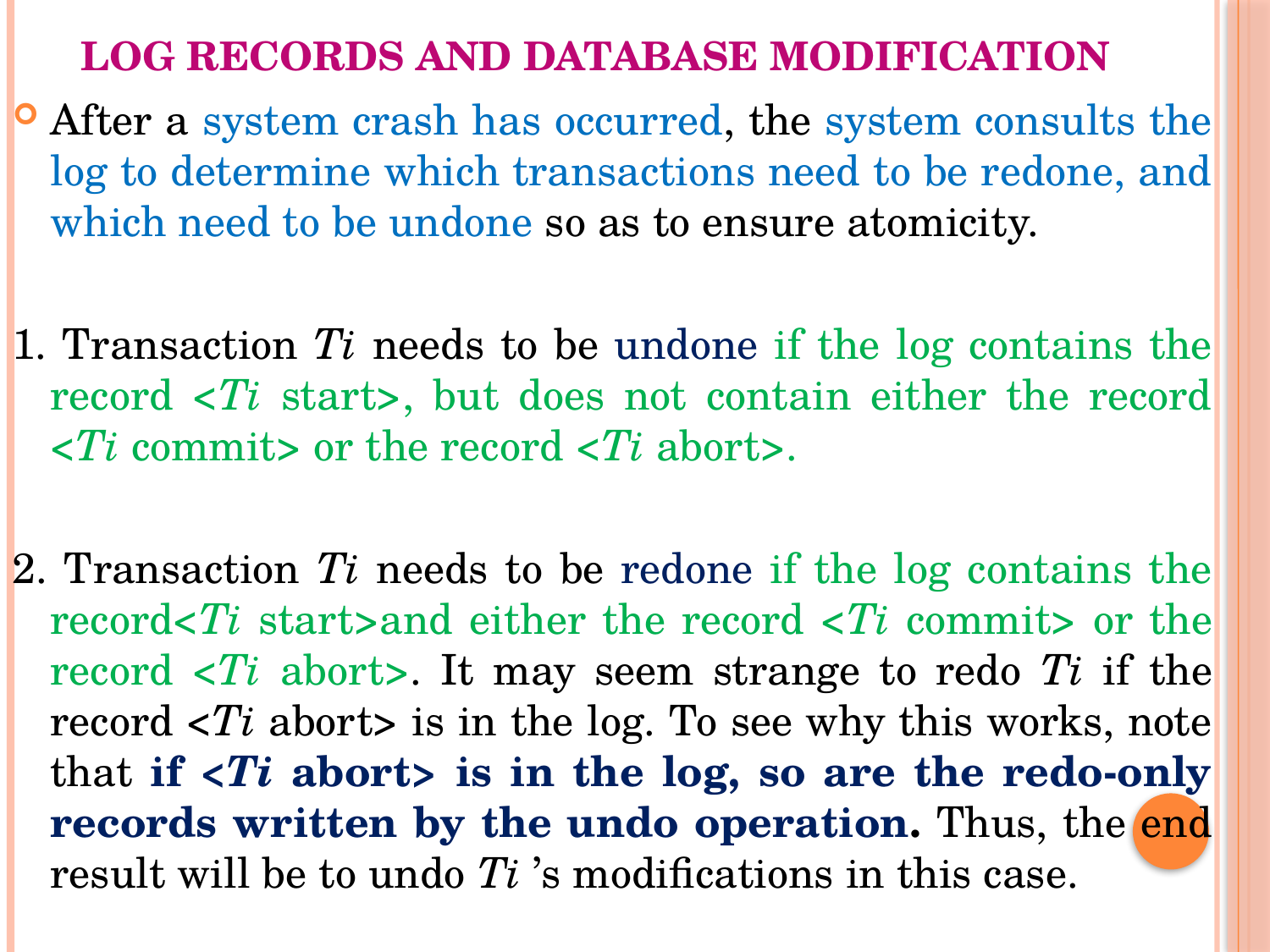

# Log Records and Database Modification
After a system crash has occurred, the system consults the log to determine which transactions need to be redone, and which need to be undone so as to ensure atomicity.

1. Transaction Ti needs to be undone if the log contains the record <Ti start>, but does not contain either the record <Ti commit> or the record <Ti abort>.

2. Transaction Ti needs to be redone if the log contains the record<Ti start>and either the record <Ti commit> or the record <Ti abort>. It may seem strange to redo Ti if the record <Ti abort> is in the log. To see why this works, note that if <Ti abort> is in the log, so are the redo-only records written by the undo operation. Thus, the end result will be to undo Ti ’s modifications in this case.